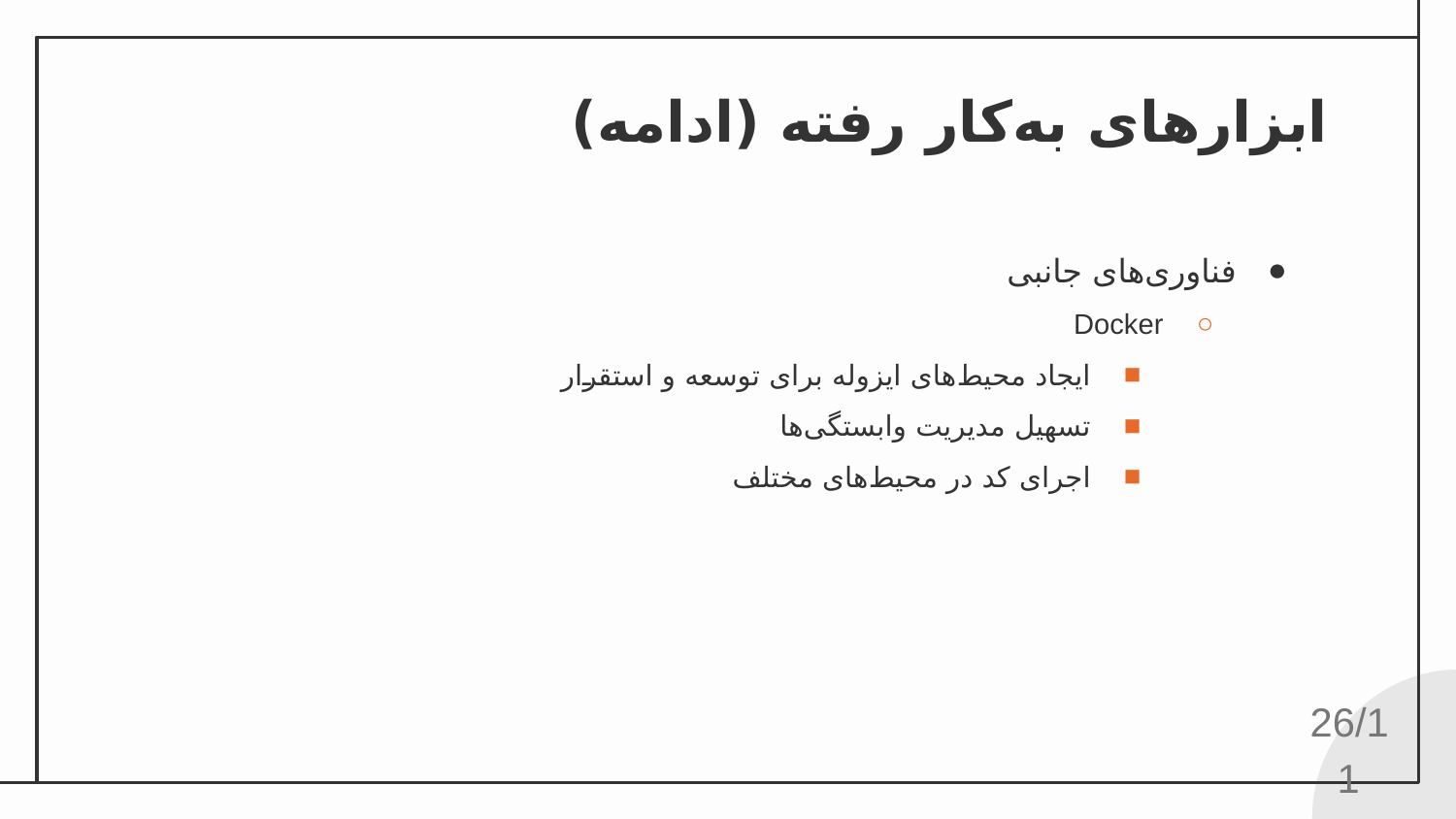

# ابزارهای به‌کار رفته (ادامه)
فناوری‌های جانبی
Docker
ایجاد محیط‌های ایزوله برای توسعه و استقرار
تسهیل مدیریت وابستگی‌ها
اجرای کد در محیط‌های مختلف
26/11